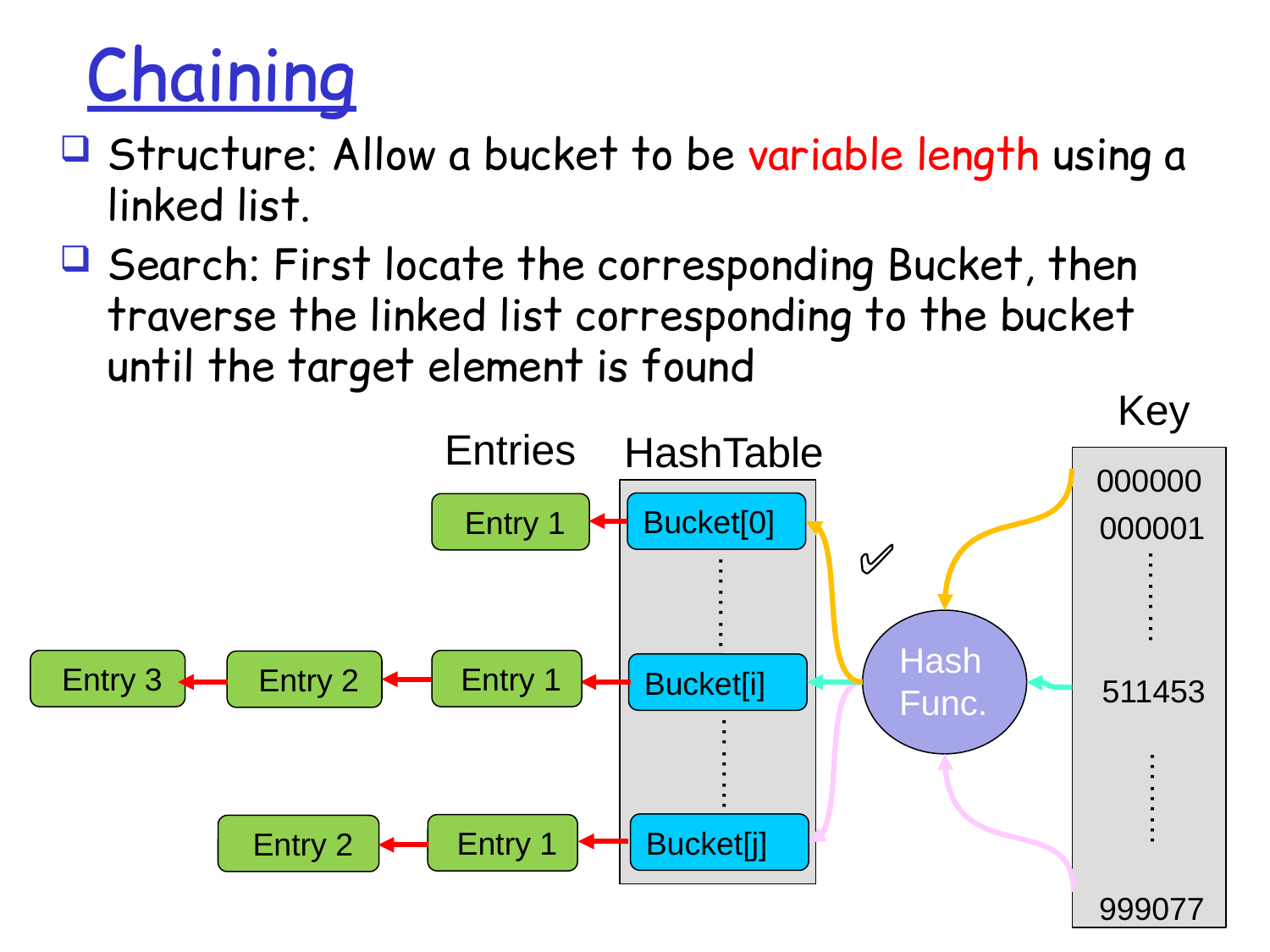

# Chaining
Structure: Allow a bucket to be variable length using a linked list.
Search: First locate the corresponding Bucket, then traverse the linked list corresponding to the bucket until the target element is found
Key
Entries
HashTable

000000

Bucket[0]
 Entry 1
000001
✅
………
………
Hash Func.
 Entry 3
 Entry 1
 Entry 2
Bucket[i]
511453
………
………
Bucket[j]
 Entry 1
 Entry 2
999077